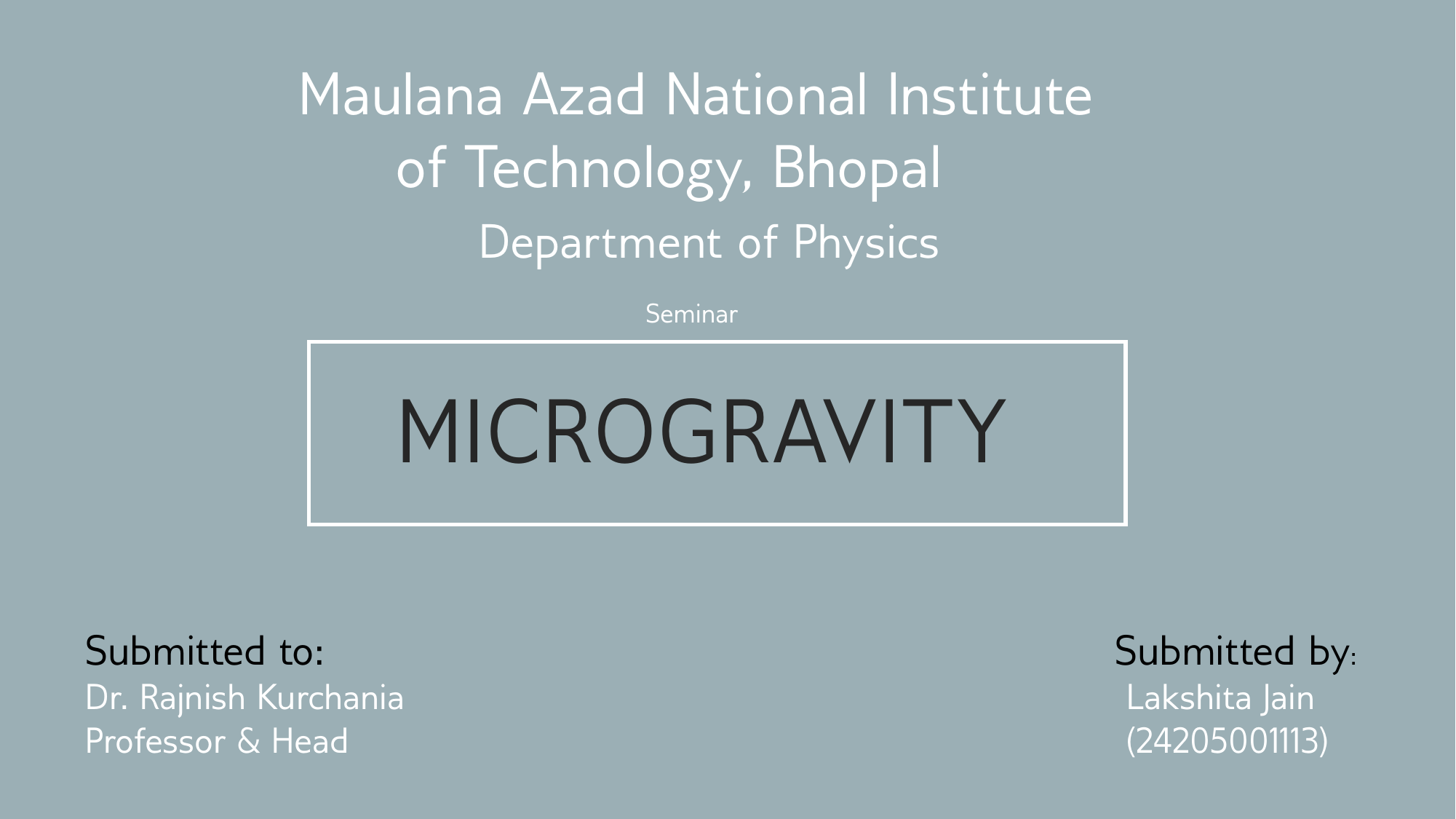

Maulana Azad National Institute of Technology, Bhopal
Department of Physics
Seminar
#
MICROGRAVITY

Submitted to:
Dr. Rajnish Kurchania
Professor & Head
Submitted by:
Lakshita Jain
(24205001113)